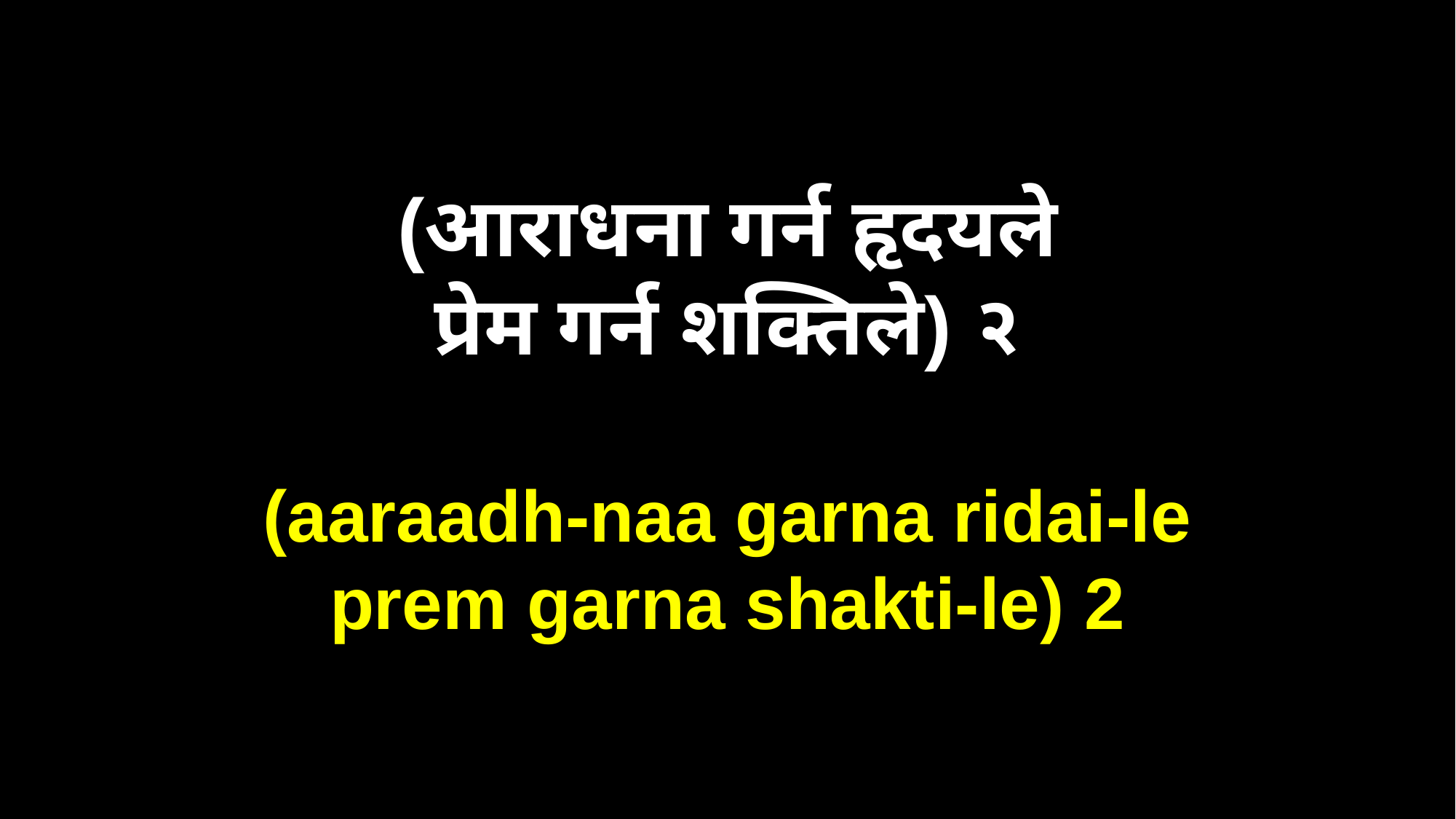

(आराधना गर्न हृदयले
प्रेम गर्न शक्तिले) २

(aaraadh-naa garna ridai-le
prem garna shakti-le) 2